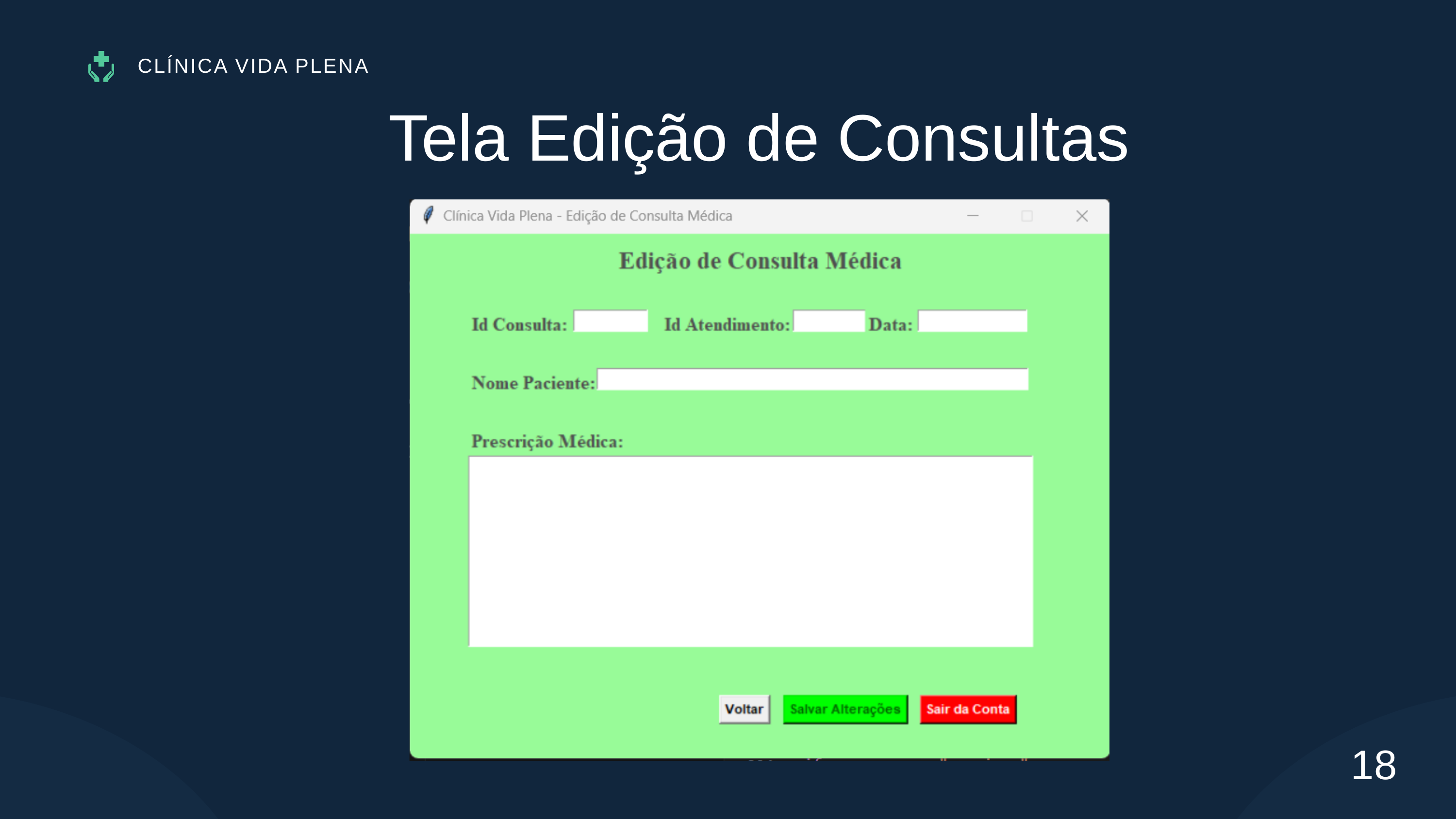

CLÍNICA VIDA PLENA

Tela Edição de Consultas

18